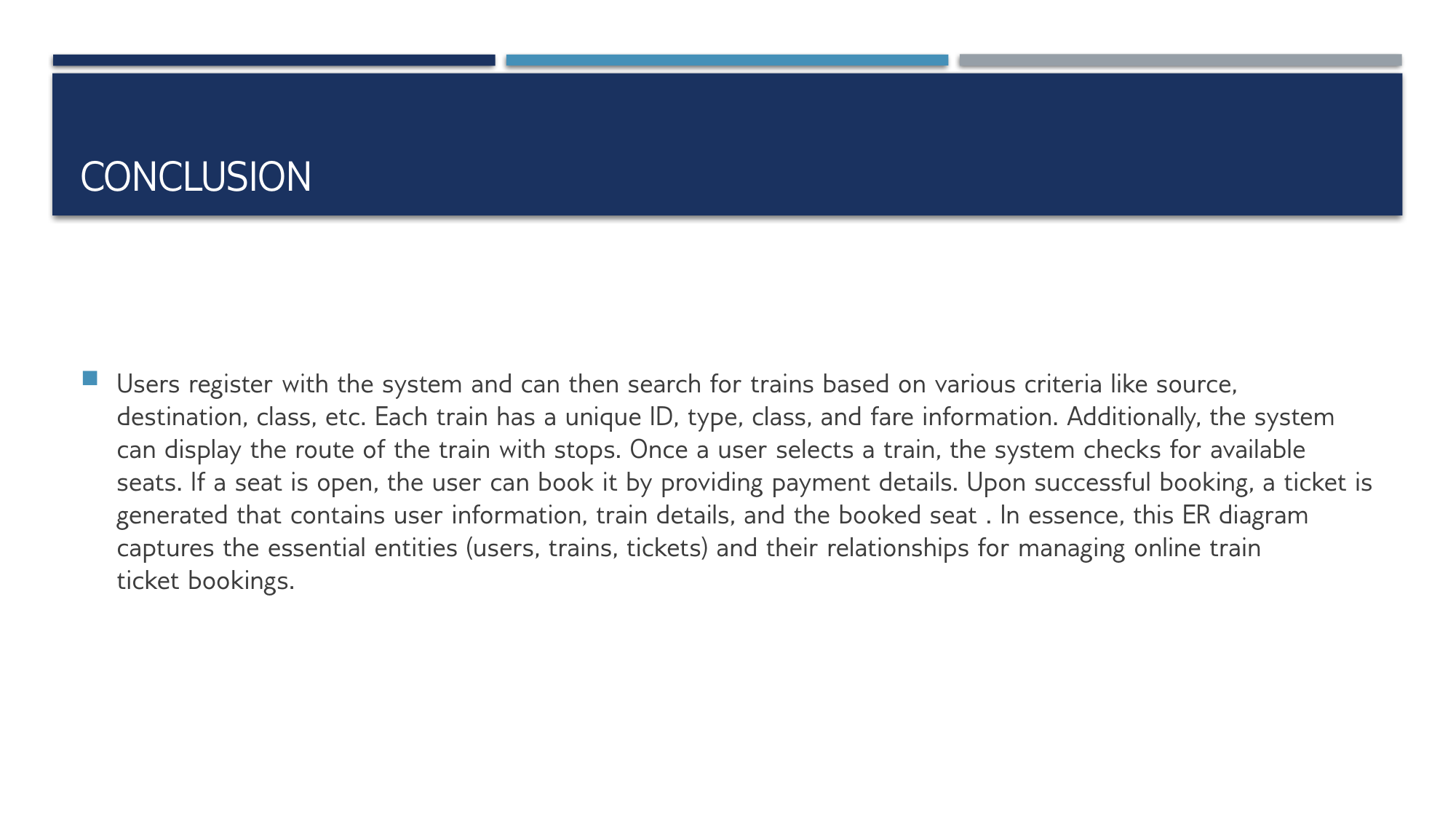

# CONCLUSION
Users register with the system and can then search for trains based on various criteria like source, destination, class, etc. Each train has a unique ID, type, class, and fare information. Additionally, the system can display the route of the train with stops. Once a user selects a train, the system checks for available seats. If a seat is open, the user can book it by providing payment details. Upon successful booking, a ticket is generated that contains user information, train details, and the booked seat . In essence, this ER diagram captures the essential entities (users, trains, tickets) and their relationships for managing online train ticket bookings.